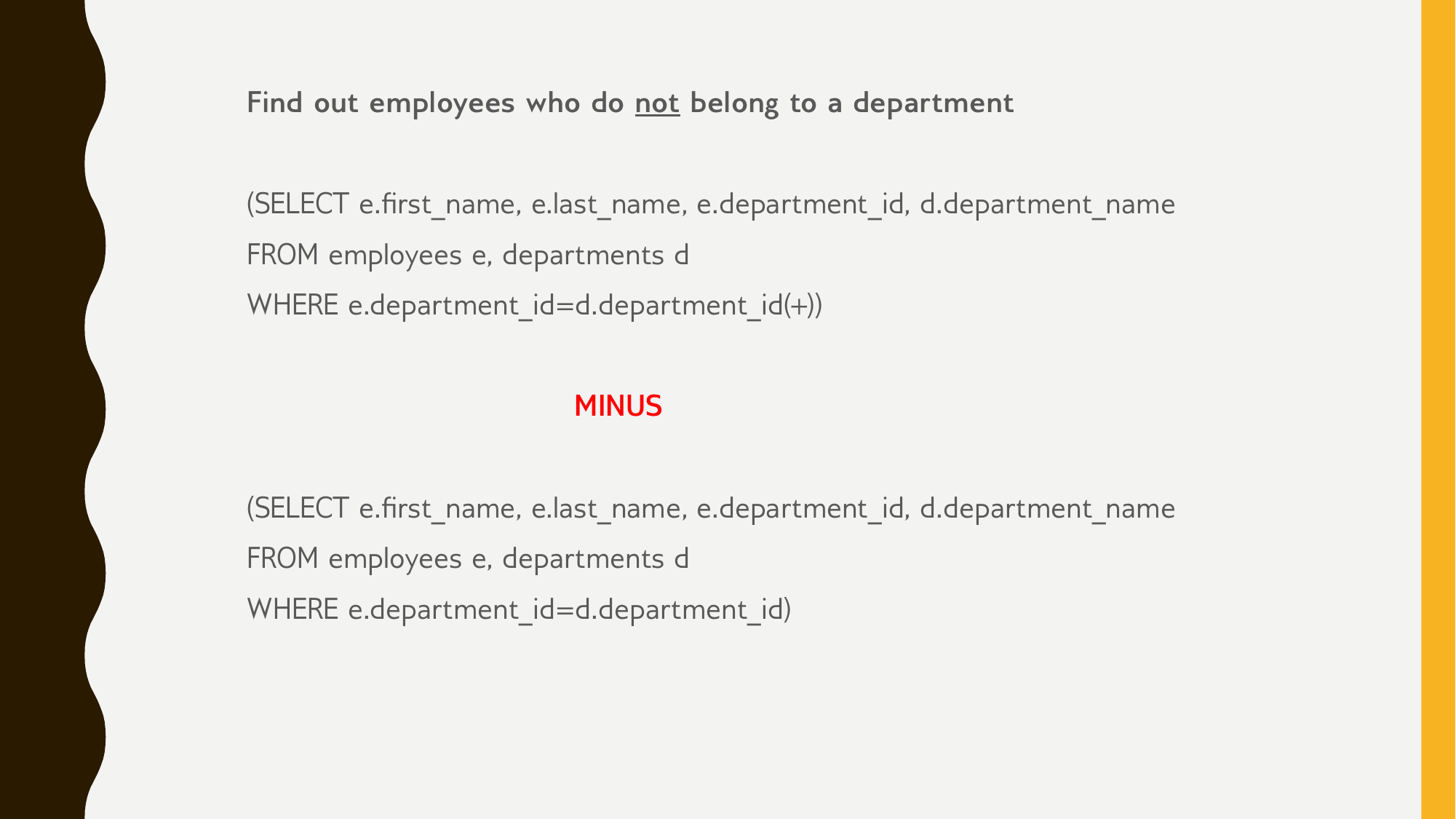

Find out employees who do not belong to a department

(SELECT e.first_name, e.last_name, e.department_id, d.department_name
FROM employees e, departments d
WHERE e.department_id=d.department_id(+))

			MINUS

(SELECT e.first_name, e.last_name, e.department_id, d.department_name
FROM employees e, departments d
WHERE e.department_id=d.department_id)